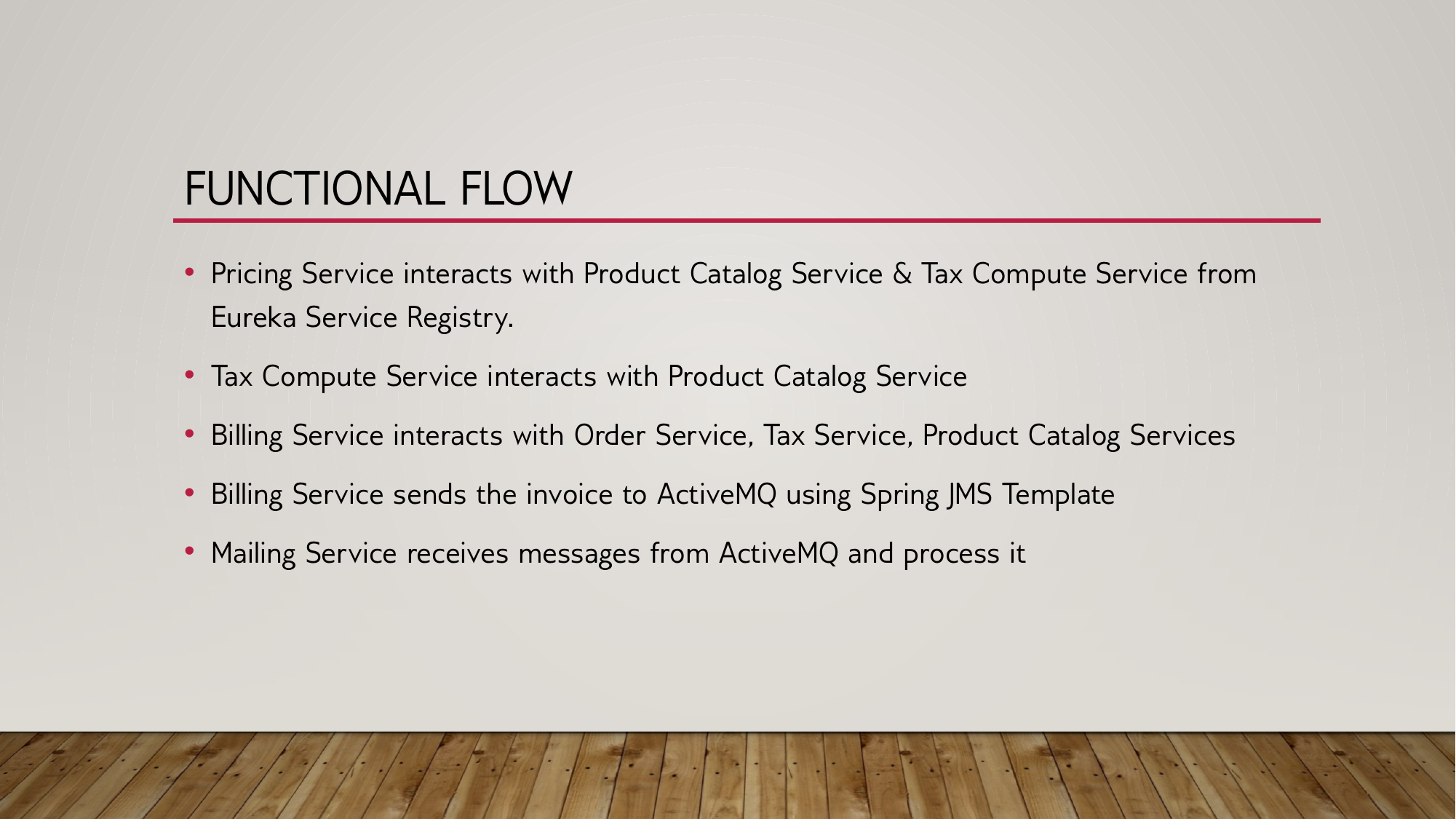

# Functional flow
Pricing Service interacts with Product Catalog Service & Tax Compute Service from Eureka Service Registry.
Tax Compute Service interacts with Product Catalog Service
Billing Service interacts with Order Service, Tax Service, Product Catalog Services
Billing Service sends the invoice to ActiveMQ using Spring JMS Template
Mailing Service receives messages from ActiveMQ and process it